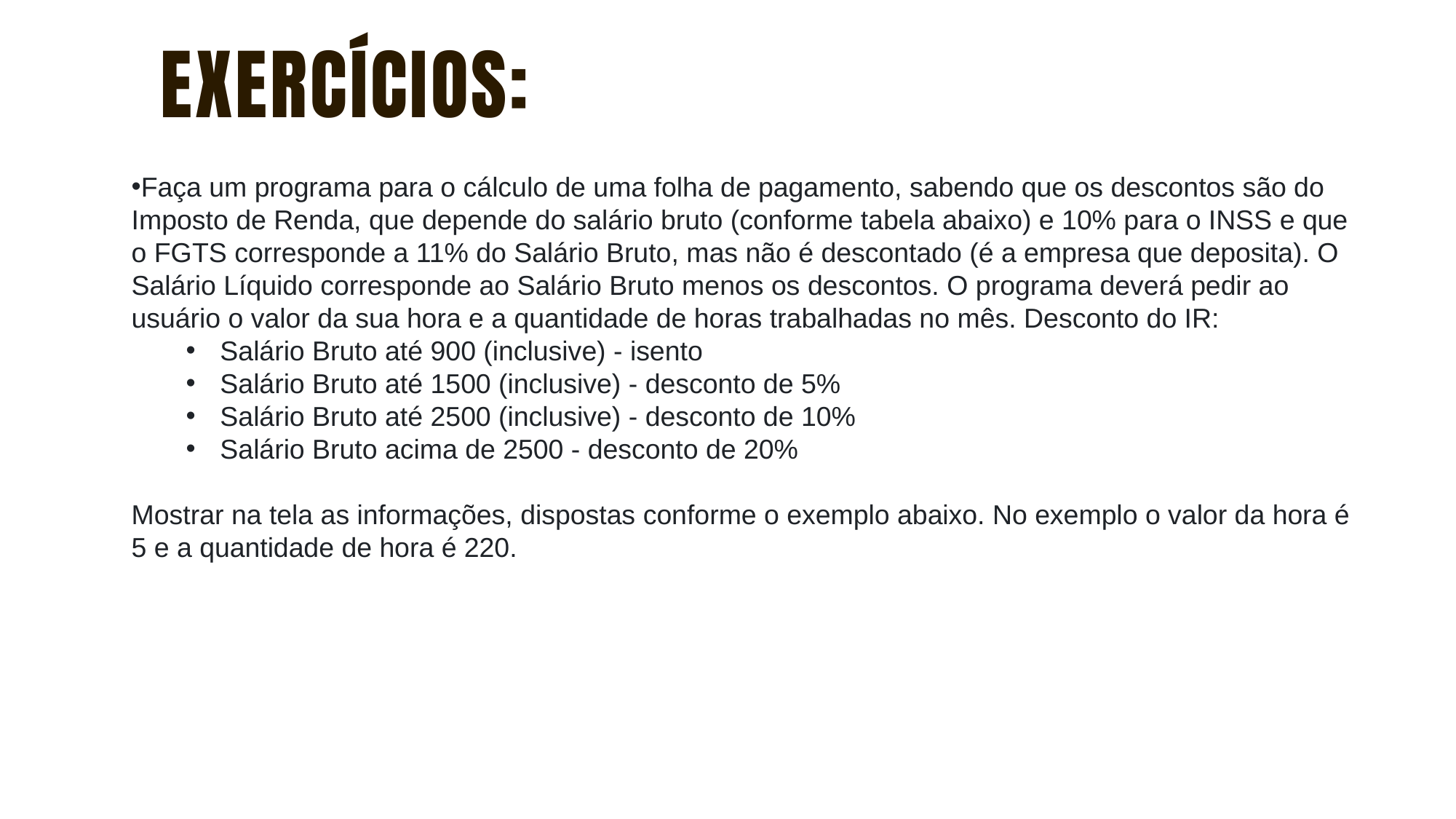

# Exercícios:
Faça um programa para o cálculo de uma folha de pagamento, sabendo que os descontos são do Imposto de Renda, que depende do salário bruto (conforme tabela abaixo) e 10% para o INSS e que o FGTS corresponde a 11% do Salário Bruto, mas não é descontado (é a empresa que deposita). O Salário Líquido corresponde ao Salário Bruto menos os descontos. O programa deverá pedir ao usuário o valor da sua hora e a quantidade de horas trabalhadas no mês. Desconto do IR:
Salário Bruto até 900 (inclusive) - isento
Salário Bruto até 1500 (inclusive) - desconto de 5%
Salário Bruto até 2500 (inclusive) - desconto de 10%
Salário Bruto acima de 2500 - desconto de 20%

Mostrar na tela as informações, dispostas conforme o exemplo abaixo. No exemplo o valor da hora é 5 e a quantidade de hora é 220.